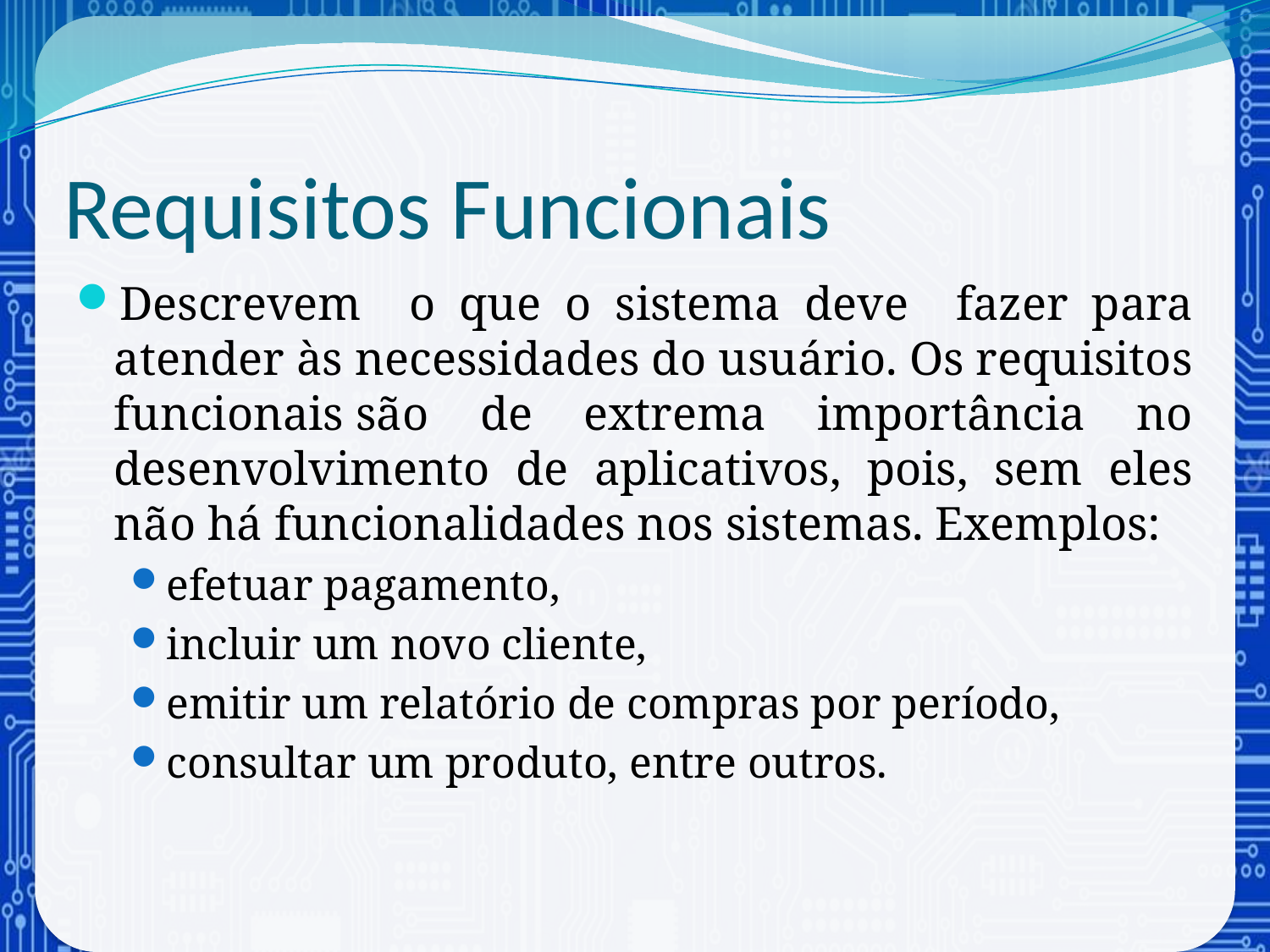

# Requisitos Funcionais
Descrevem  o que o sistema deve  fazer para atender às necessidades do usuário. Os requisitos funcionais são de extrema importância no desenvolvimento de aplicativos, pois, sem eles não há funcionalidades nos sistemas. Exemplos:
efetuar pagamento,
incluir um novo cliente,
emitir um relatório de compras por período,
consultar um produto, entre outros.